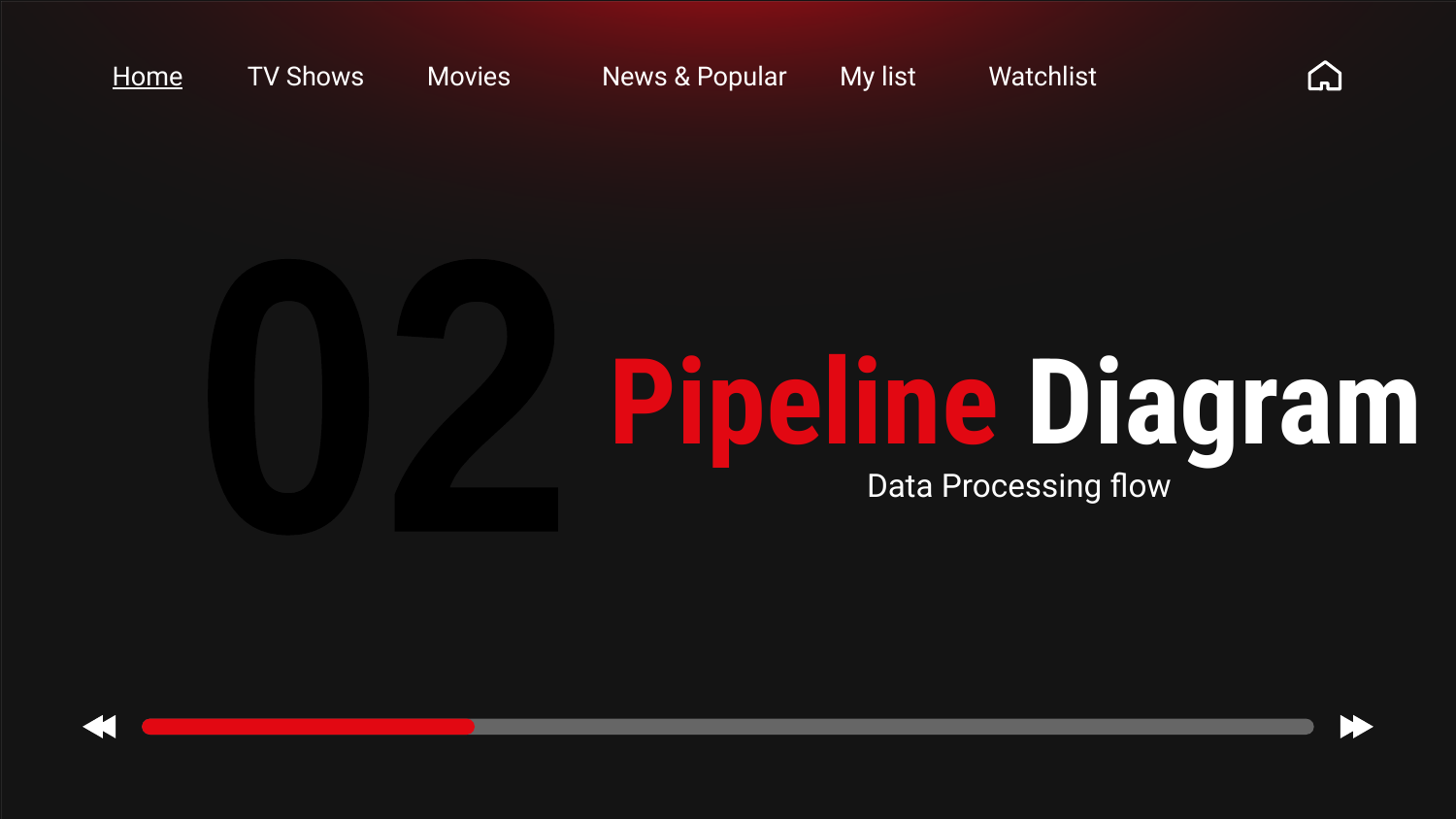

Home
TV Shows
Movies
News & Popular
My list
Watchlist

02
02
# Pipeline Diagram
Data Processing flow